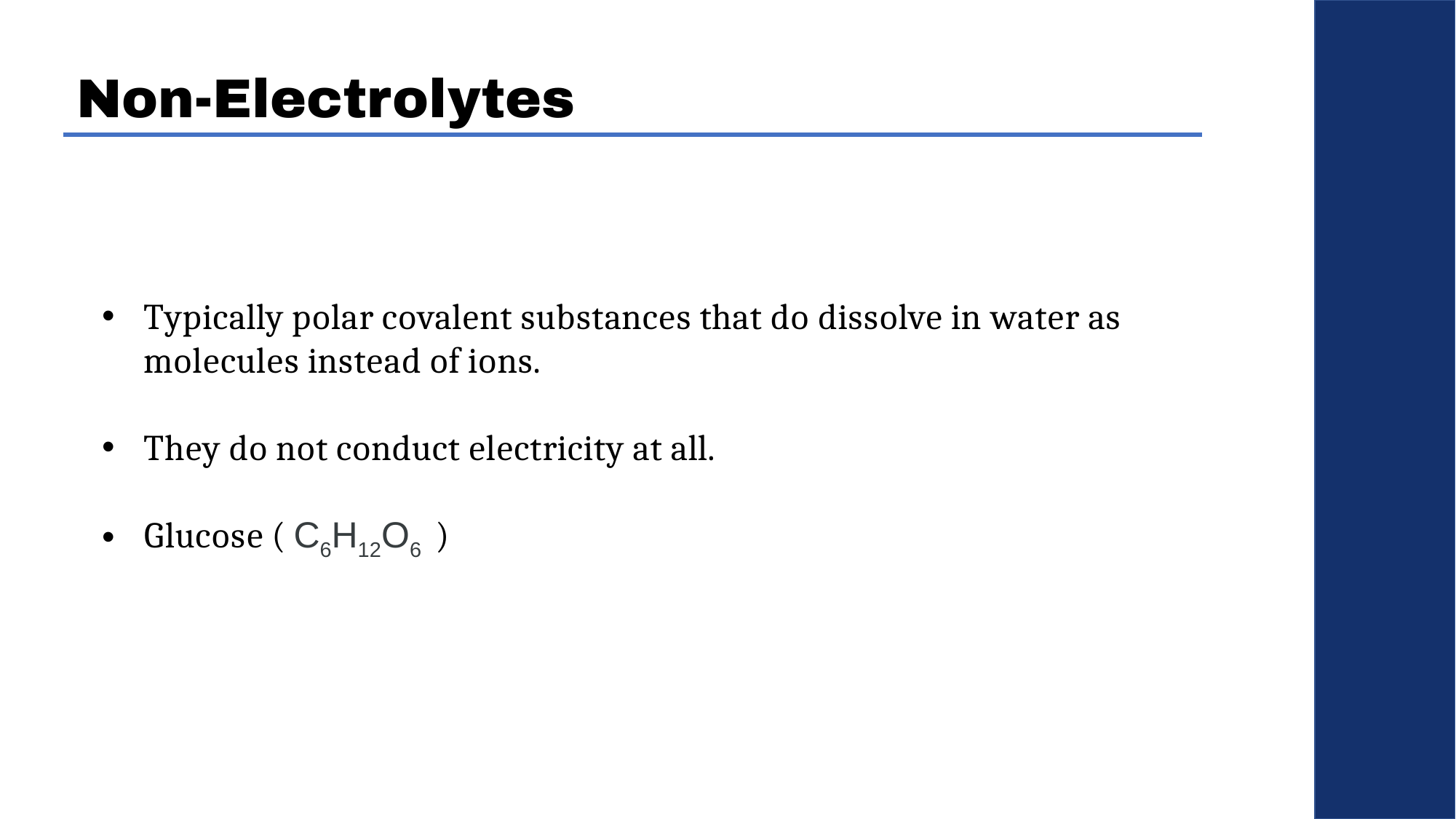

Non-Electrolytes
Typically polar covalent substances that do dissolve in water as molecules instead of ions.

They do not conduct electricity at all.

Glucose ( C6H12O6  )